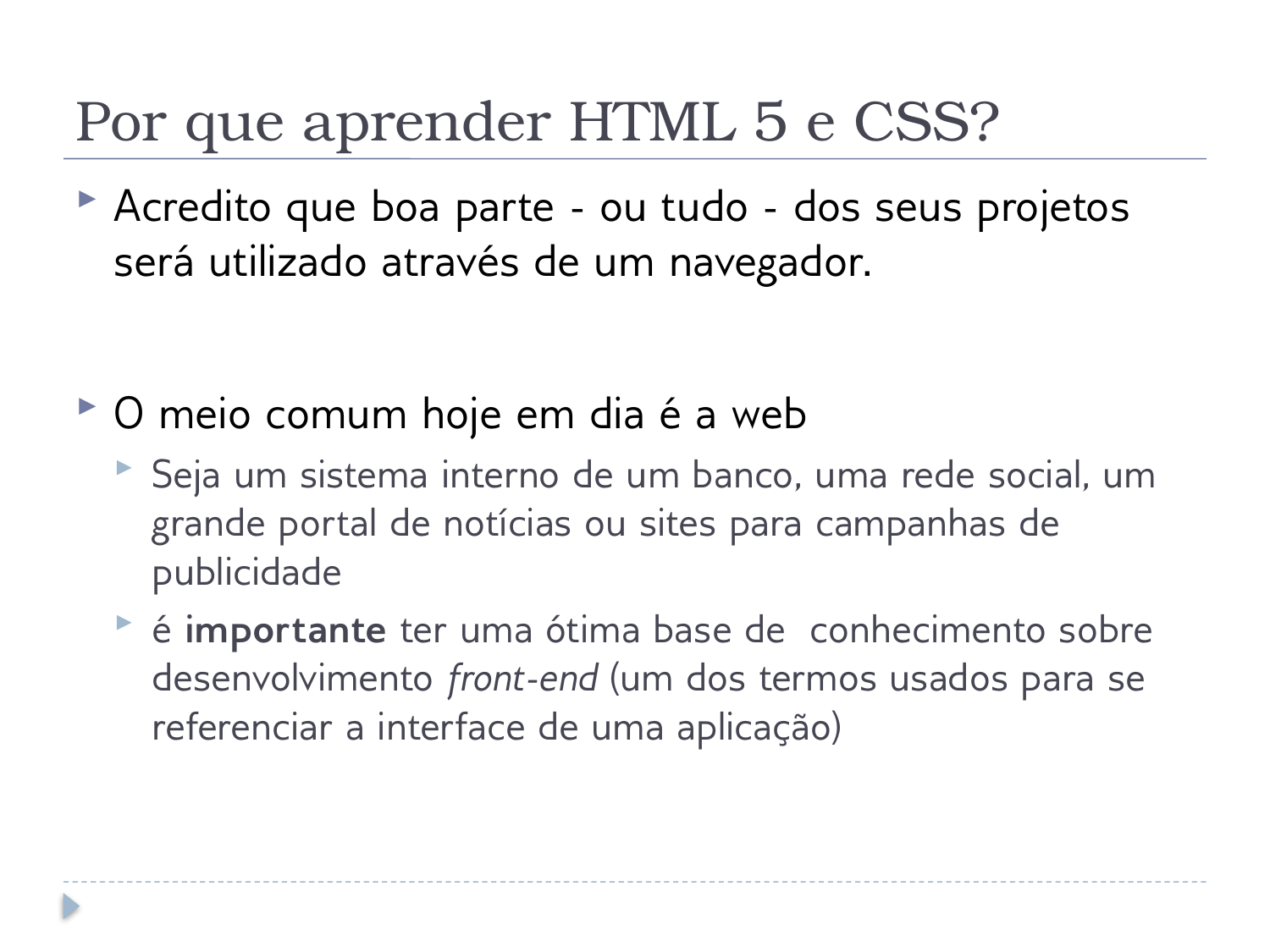

# Por que aprender HTML 5 e CSS?
Acredito que boa parte - ou tudo - dos seus projetos será utilizado através de um navegador.

O meio comum hoje em dia é a web
Seja um sistema interno de um banco, uma rede social, um grande portal de notícias ou sites para campanhas de publicidade
é importante ter uma ótima base de  conhecimento sobre desenvolvimento front-end (um dos termos usados para se referenciar a interface de uma aplicação)